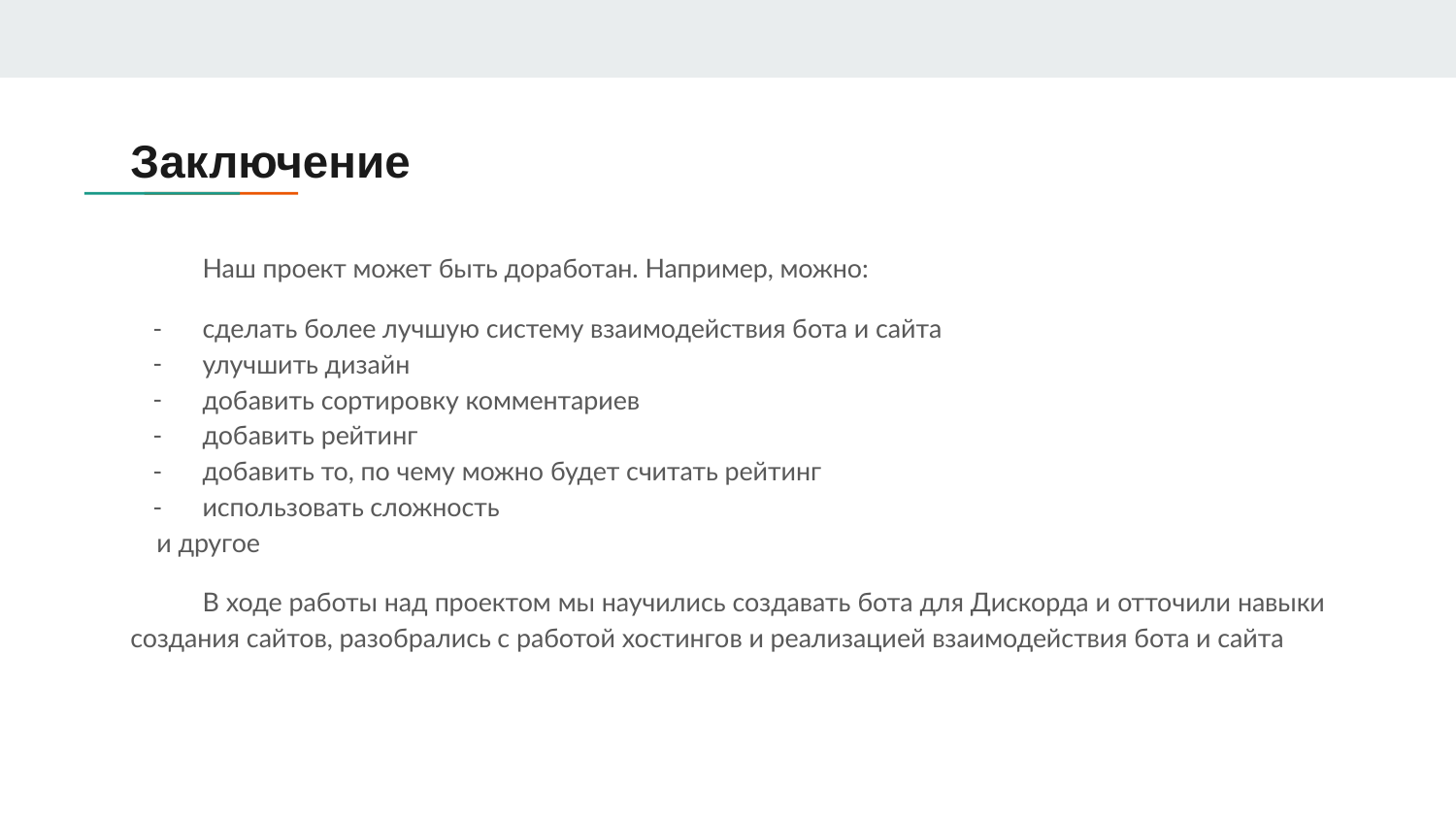

# Заключение
Наш проект может быть доработан. Например, можно:
сделать более лучшую систему взаимодействия бота и сайта
улучшить дизайн
добавить сортировку комментариев
добавить рейтинг
добавить то, по чему можно будет считать рейтинг
использовать сложность
    и другое
В ходе работы над проектом мы научились создавать бота для Дискорда и отточили навыки создания сайтов, разобрались с работой хостингов и реализацией взаимодействия бота и сайта